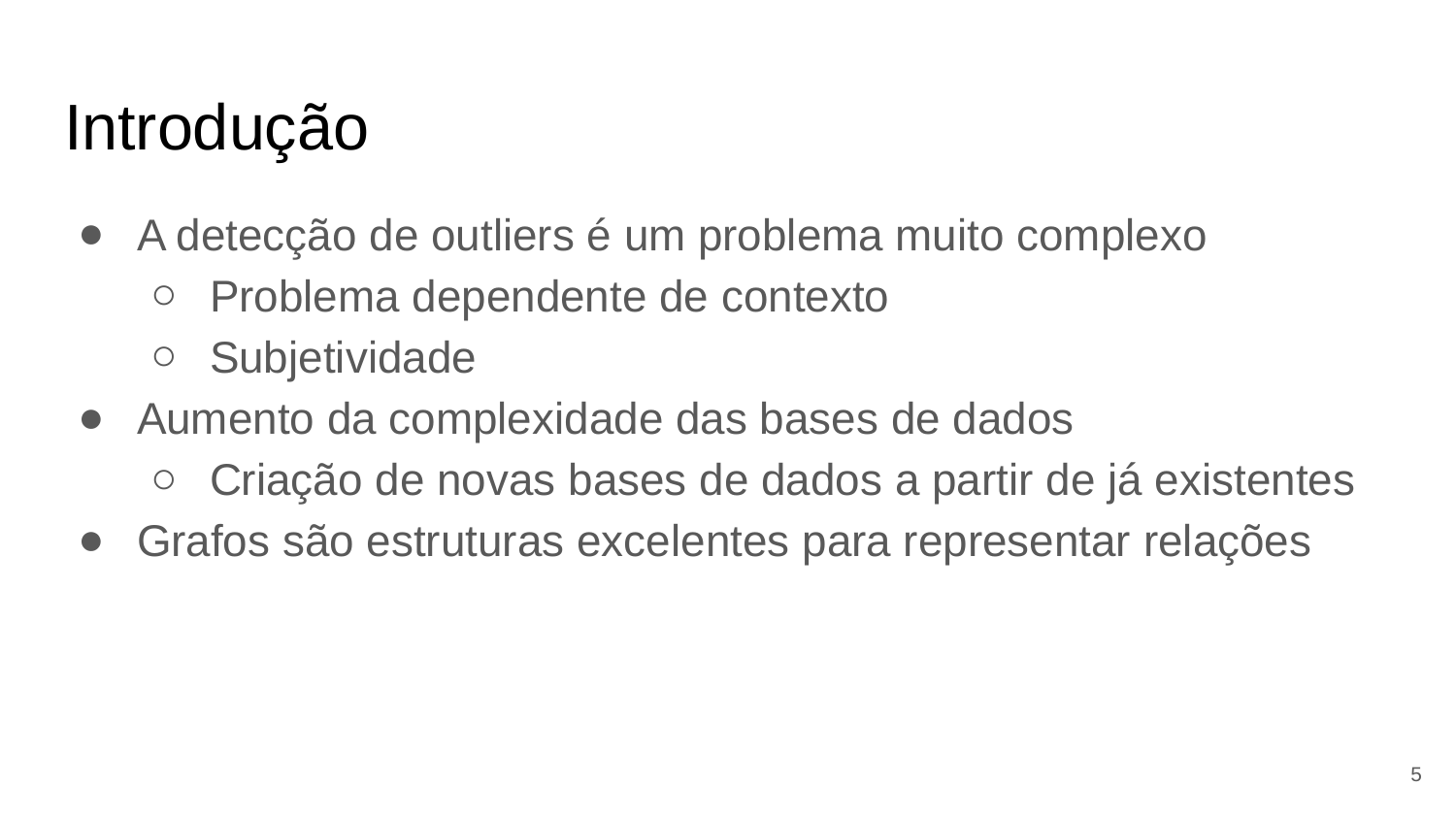

# Introdução
A detecção de outliers é um problema muito complexo
Problema dependente de contexto
Subjetividade
Aumento da complexidade das bases de dados
Criação de novas bases de dados a partir de já existentes
Grafos são estruturas excelentes para representar relações
5